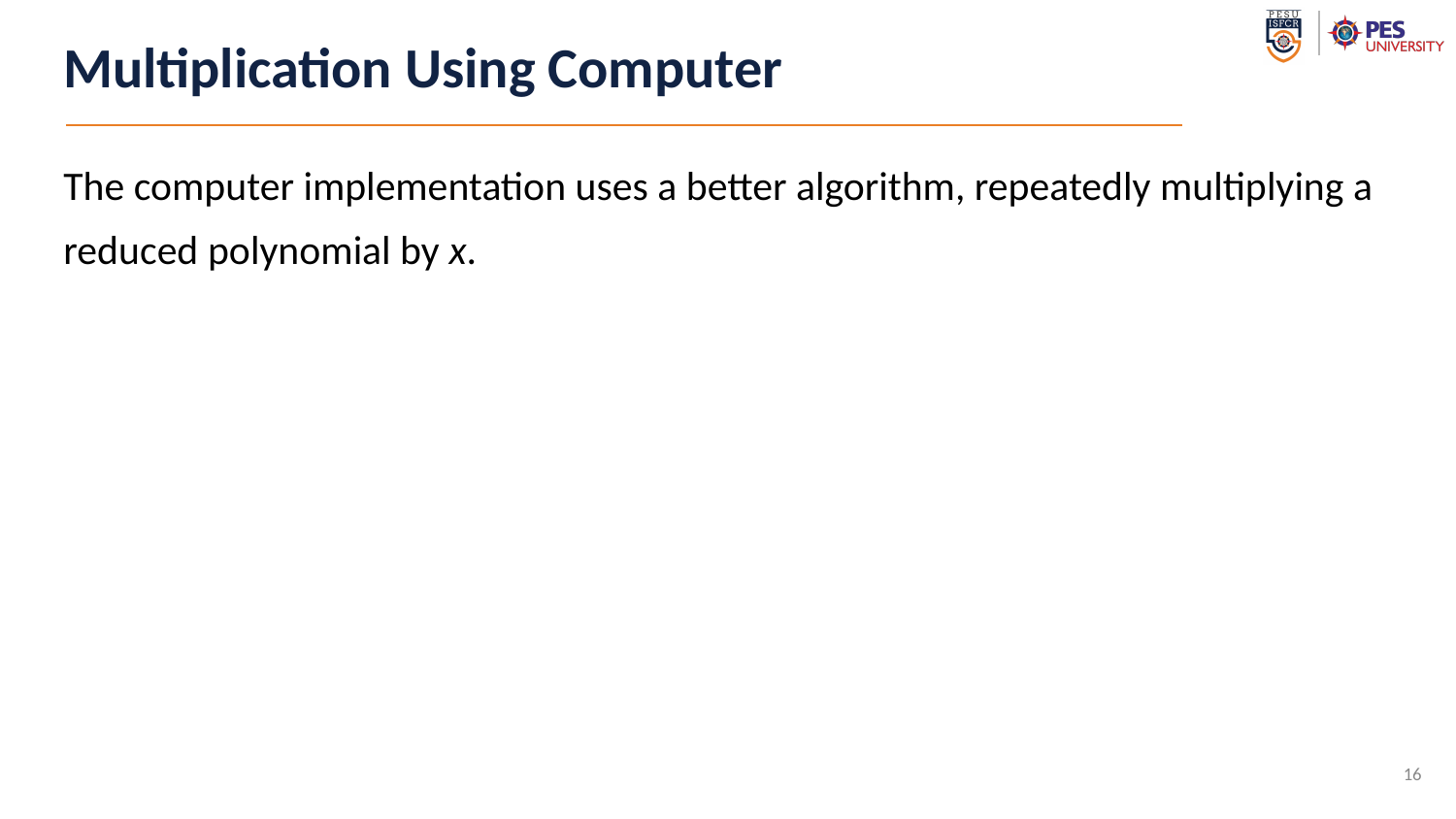

# Multiplication Using Computer
The computer implementation uses a better algorithm, repeatedly multiplying a
reduced polynomial by x.

16